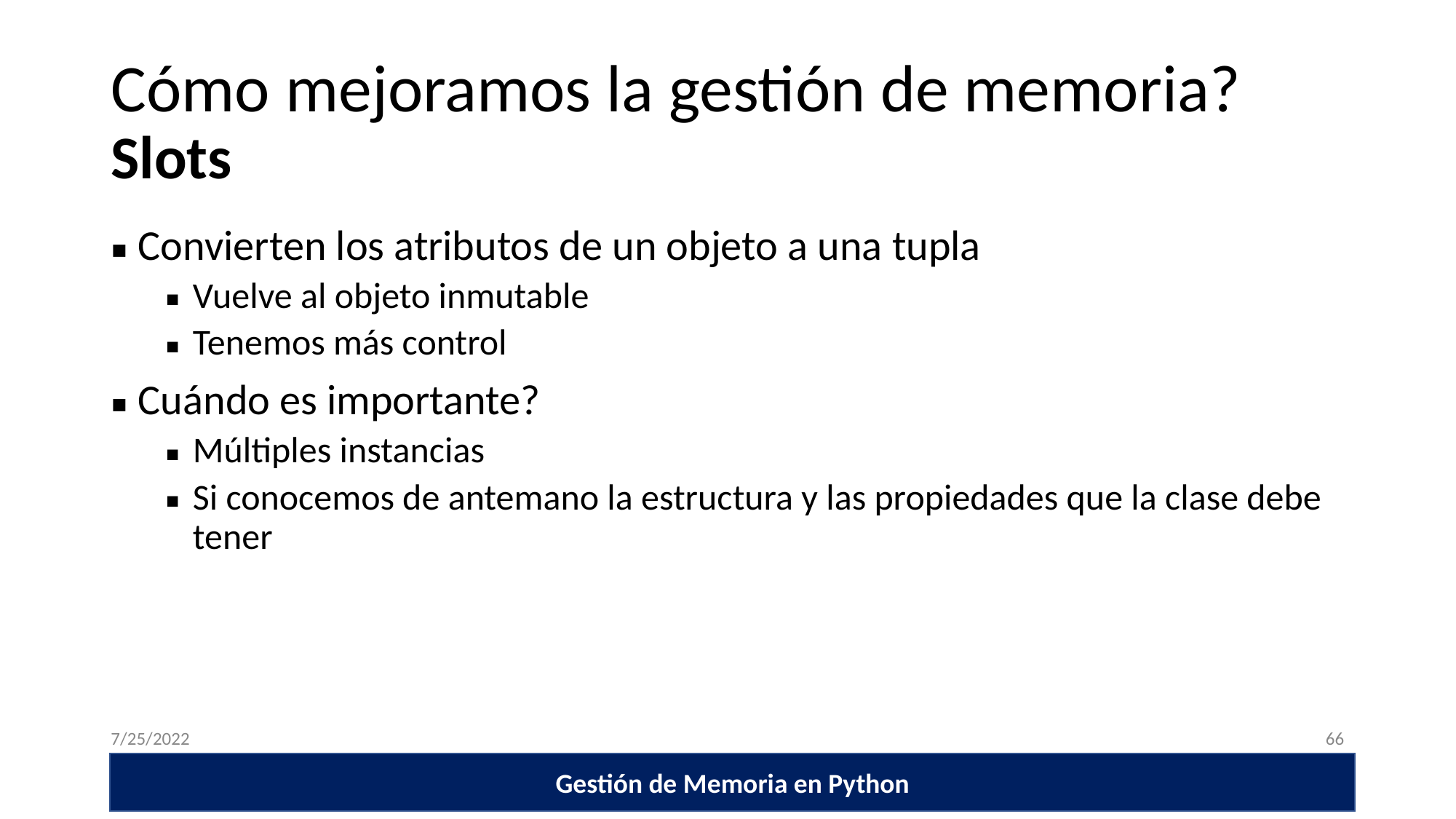

# Cómo mejoramos la gestión de memoria? Slots
Convierten los atributos de un objeto a una tupla
Vuelve al objeto inmutable
Tenemos más control
Cuándo es importante?
Múltiples instancias
Si conocemos de antemano la estructura y las propiedades que la clase debe tener
7/25/2022
66
Gestión de Memoria en Python